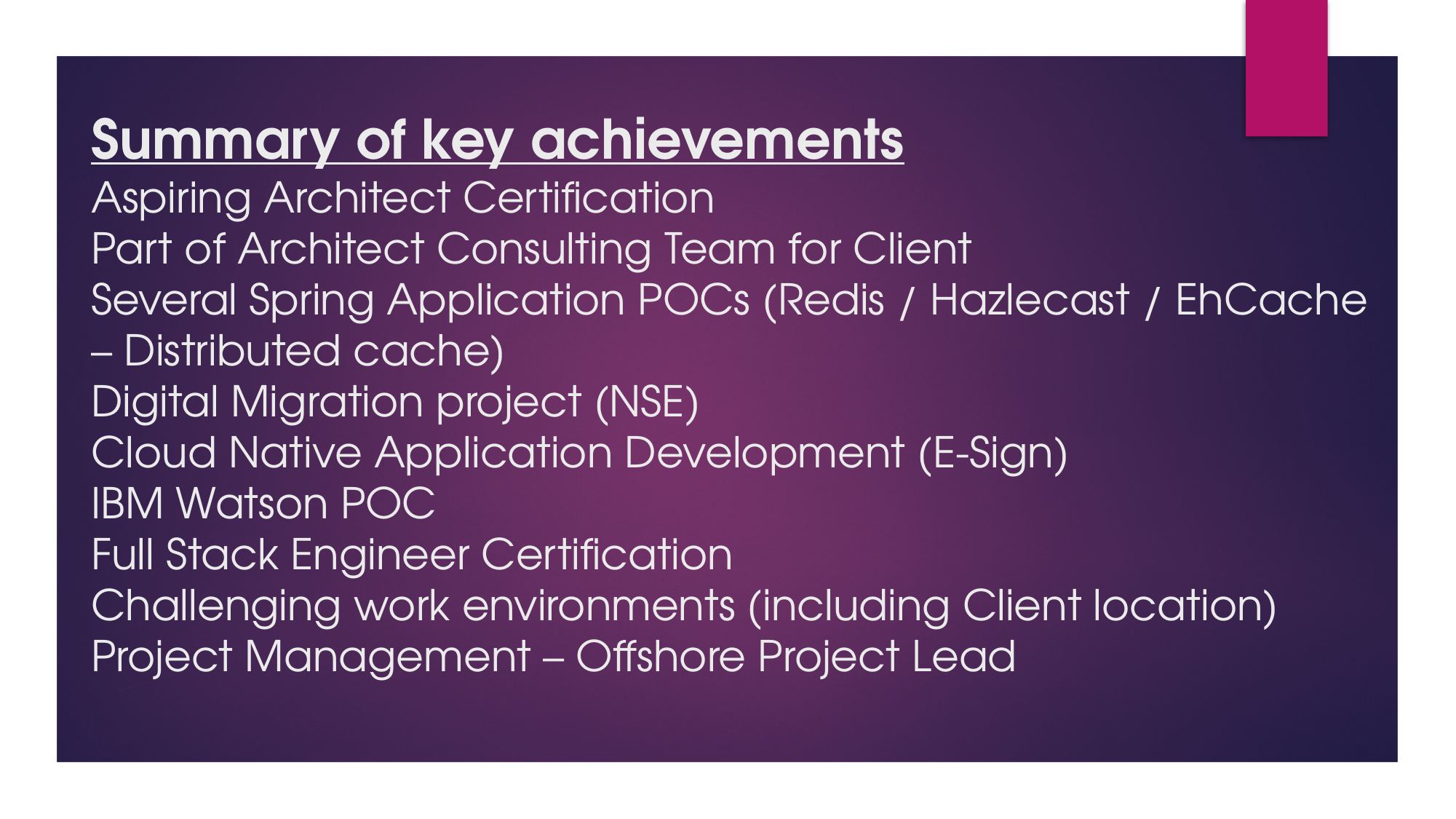

# Summary of key achievements Aspiring Architect Certification Part of Architect Consulting Team for Client Several Spring Application POCs (Redis / Hazlecast / EhCache – Distributed cache) Digital Migration project (NSE) Cloud Native Application Development (E-Sign) IBM Watson POC Full Stack Engineer Certification Challenging work environments (including Client location) Project Management – Offshore Project Lead